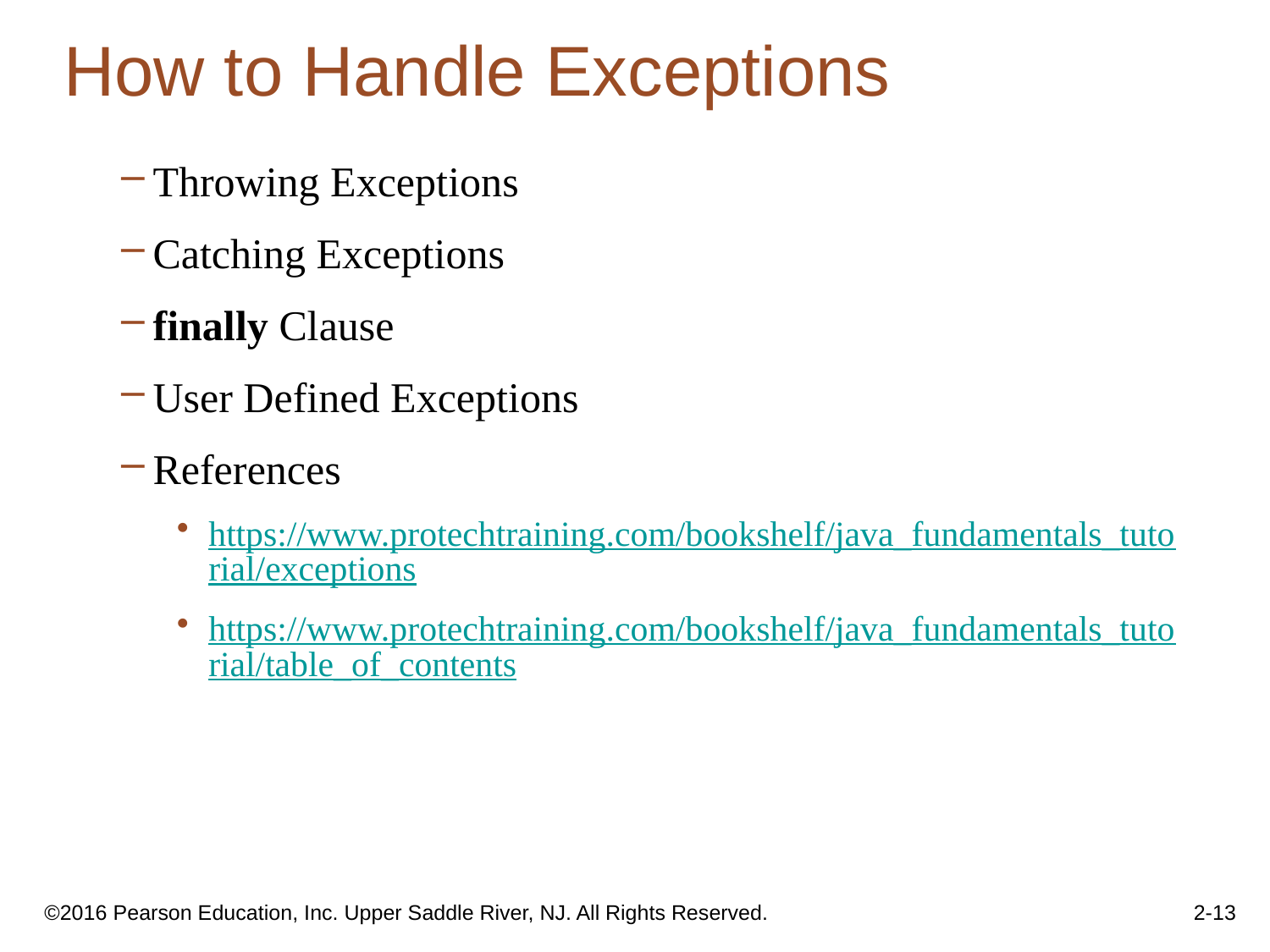

How to Handle Exceptions
Throwing Exceptions
Catching Exceptions
finally Clause
User Defined Exceptions
References
https://www.protechtraining.com/bookshelf/java_fundamentals_tutorial/exceptions
https://www.protechtraining.com/bookshelf/java_fundamentals_tutorial/table_of_contents

2-13